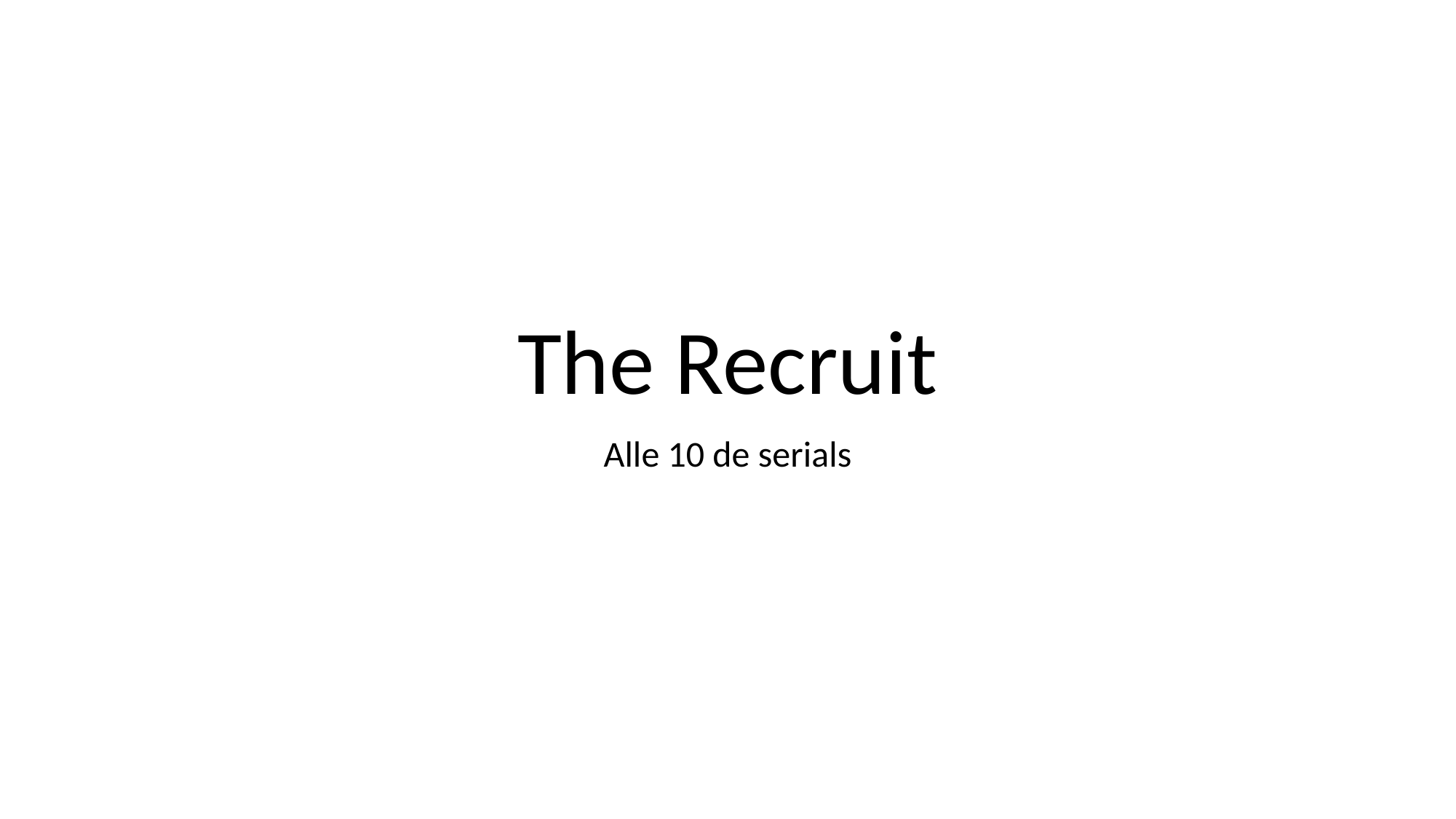

# The Recruit
Alle 10 de serials